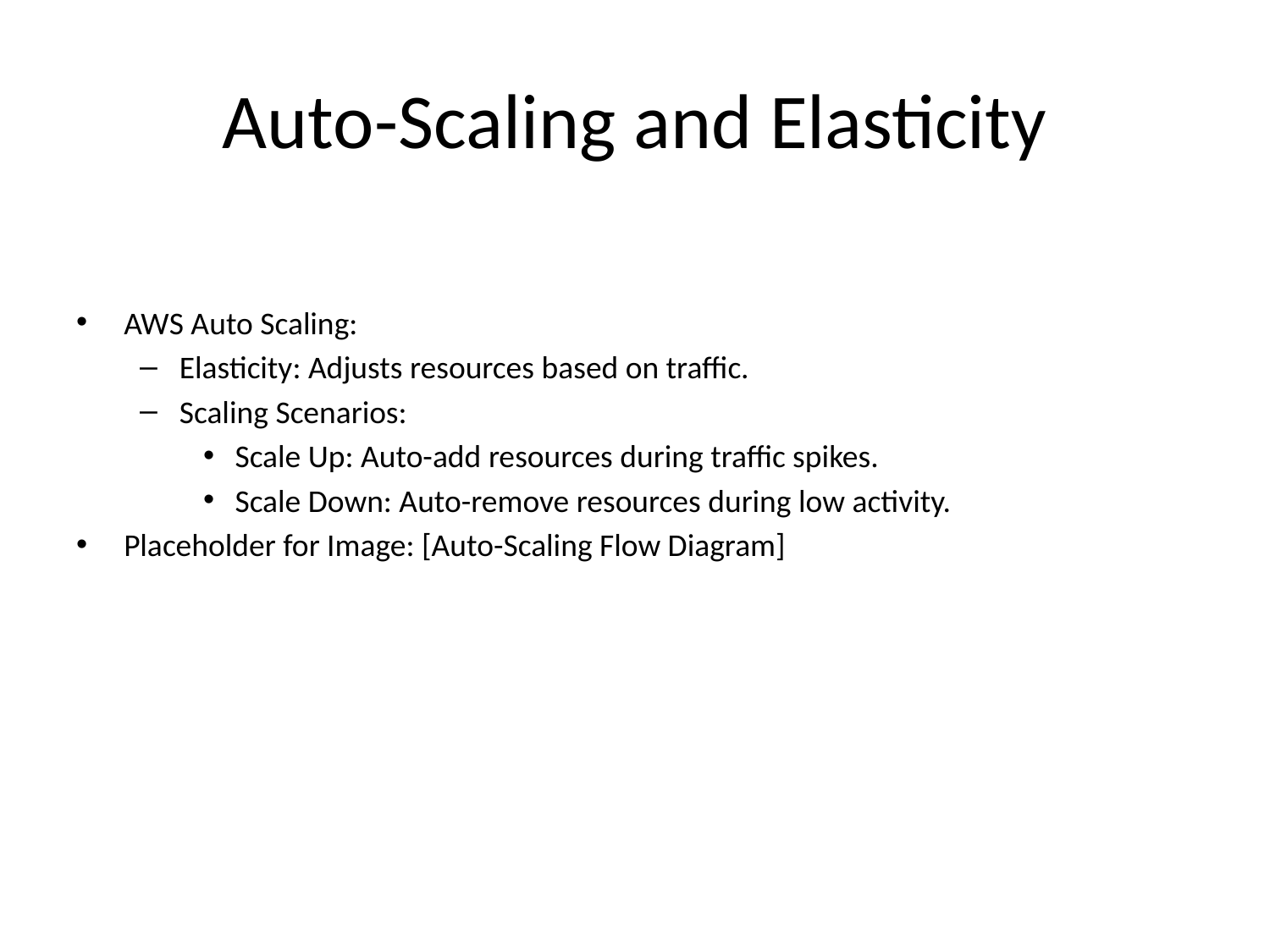

# Auto-Scaling and Elasticity

AWS Auto Scaling:
Elasticity: Adjusts resources based on traffic.
Scaling Scenarios:
Scale Up: Auto-add resources during traffic spikes.
Scale Down: Auto-remove resources during low activity.
Placeholder for Image: [Auto-Scaling Flow Diagram]